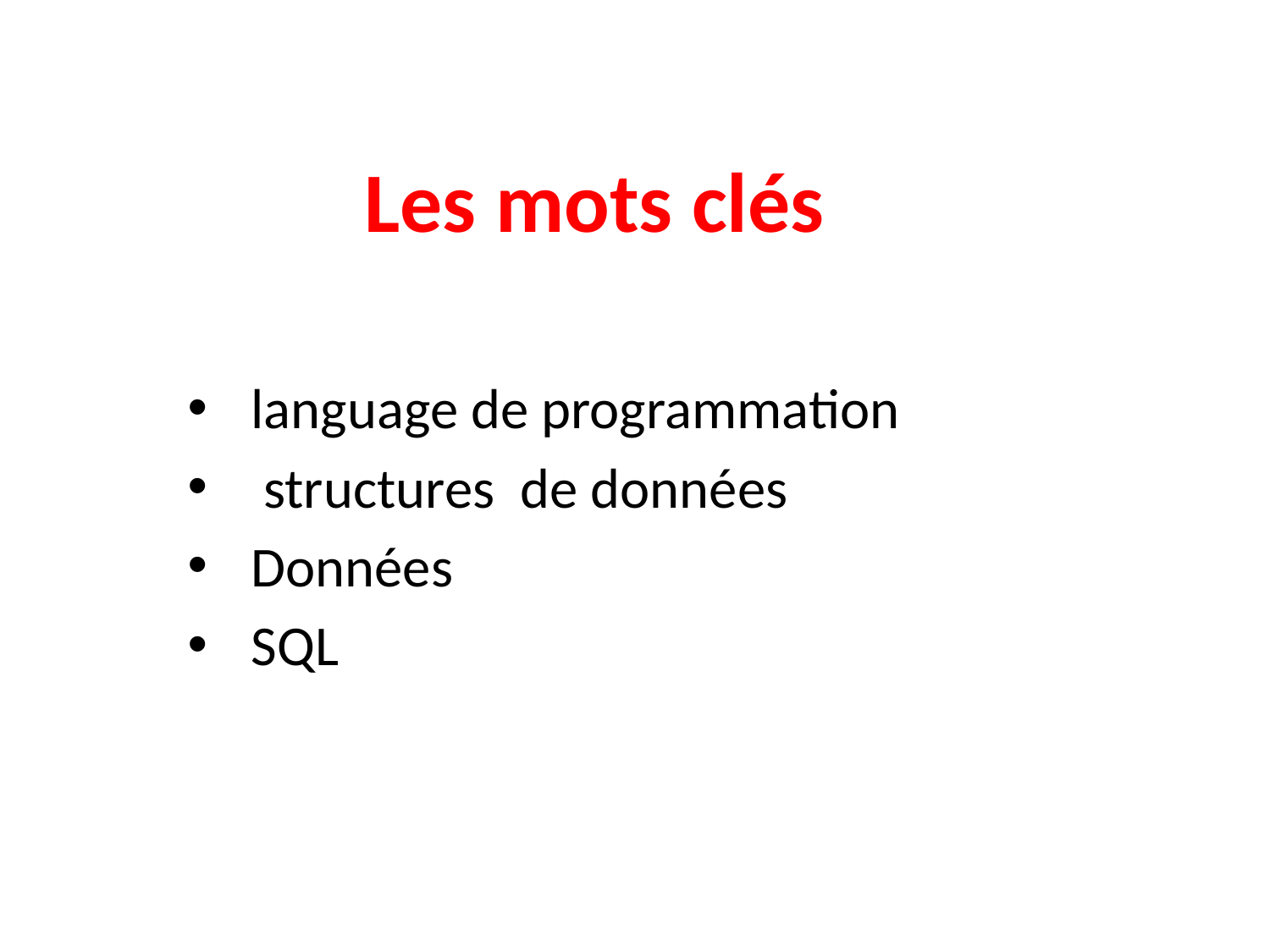

# Les mots clés
language de programmation
 structures  de données
Données
SQL